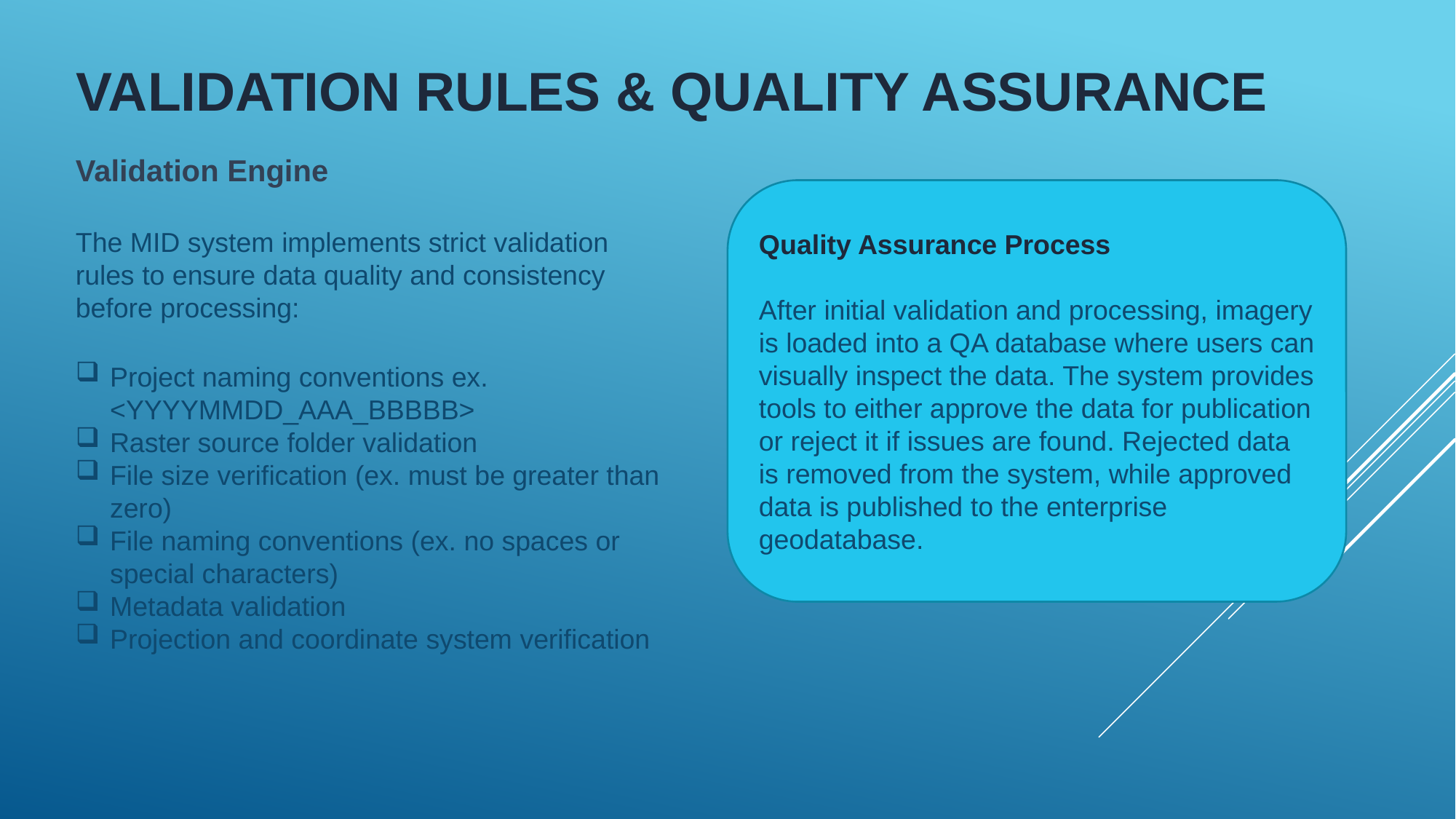

# Validation Rules & Quality Assurance
Validation Engine

The MID system implements strict validation rules to ensure data quality and consistency before processing:

Project naming conventions ex. <YYYYMMDD_AAA_BBBBB>
Raster source folder validation
File size verification (ex. must be greater than zero)
File naming conventions (ex. no spaces or special characters)
Metadata validation
Projection and coordinate system verification
Quality Assurance Process

After initial validation and processing, imagery is loaded into a QA database where users can visually inspect the data. The system provides tools to either approve the data for publication or reject it if issues are found. Rejected data is removed from the system, while approved data is published to the enterprise geodatabase.